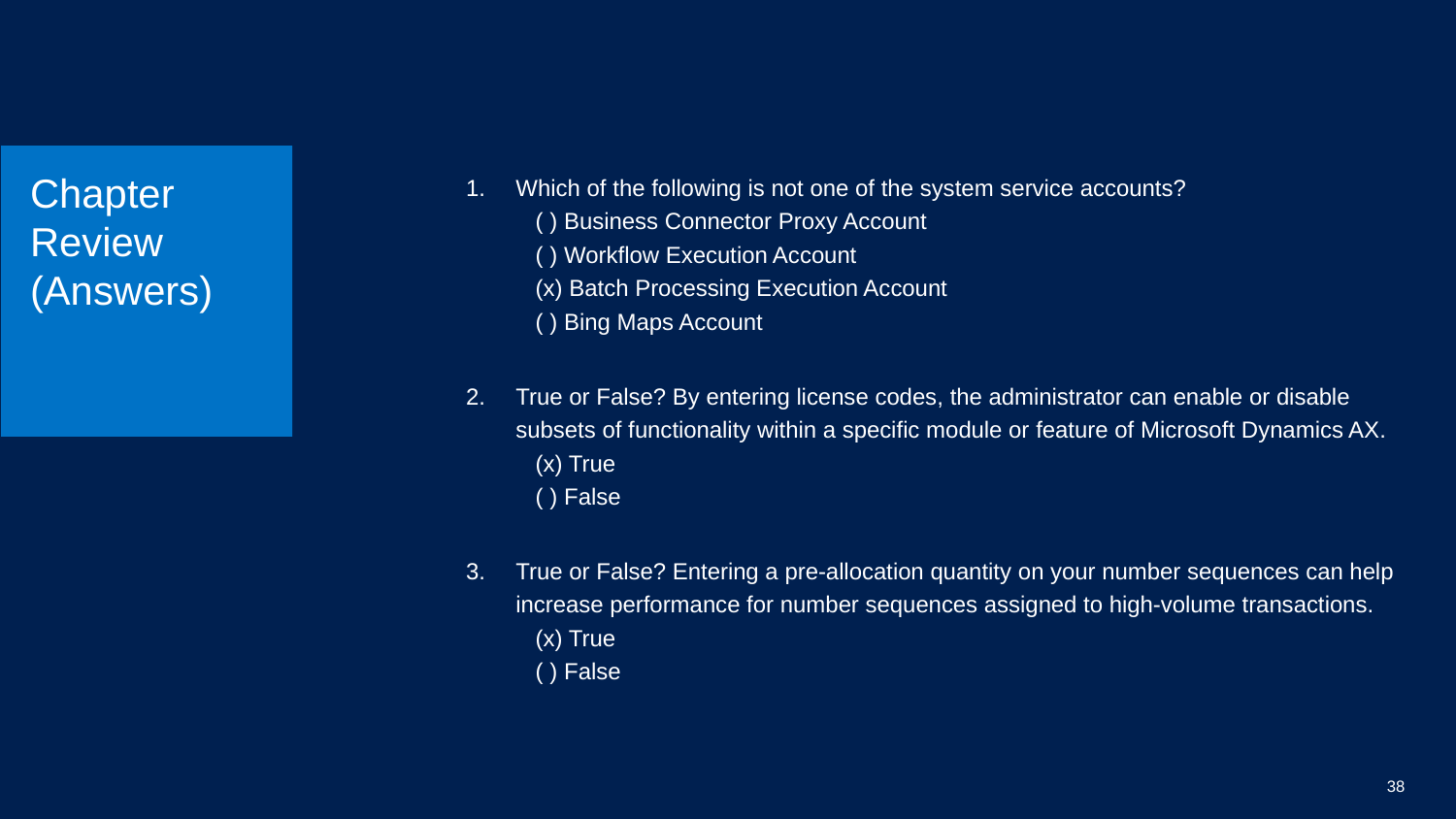

# Chapter Review (Answers)
Which of the following is not one of the system service accounts?
( ) Business Connector Proxy Account
( ) Workflow Execution Account
(x) Batch Processing Execution Account
( ) Bing Maps Account

True or False? By entering license codes, the administrator can enable or disable subsets of functionality within a specific module or feature of Microsoft Dynamics AX.
(x) True
( ) False

True or False? Entering a pre-allocation quantity on your number sequences can help increase performance for number sequences assigned to high-volume transactions.
(x) True
( ) False
38